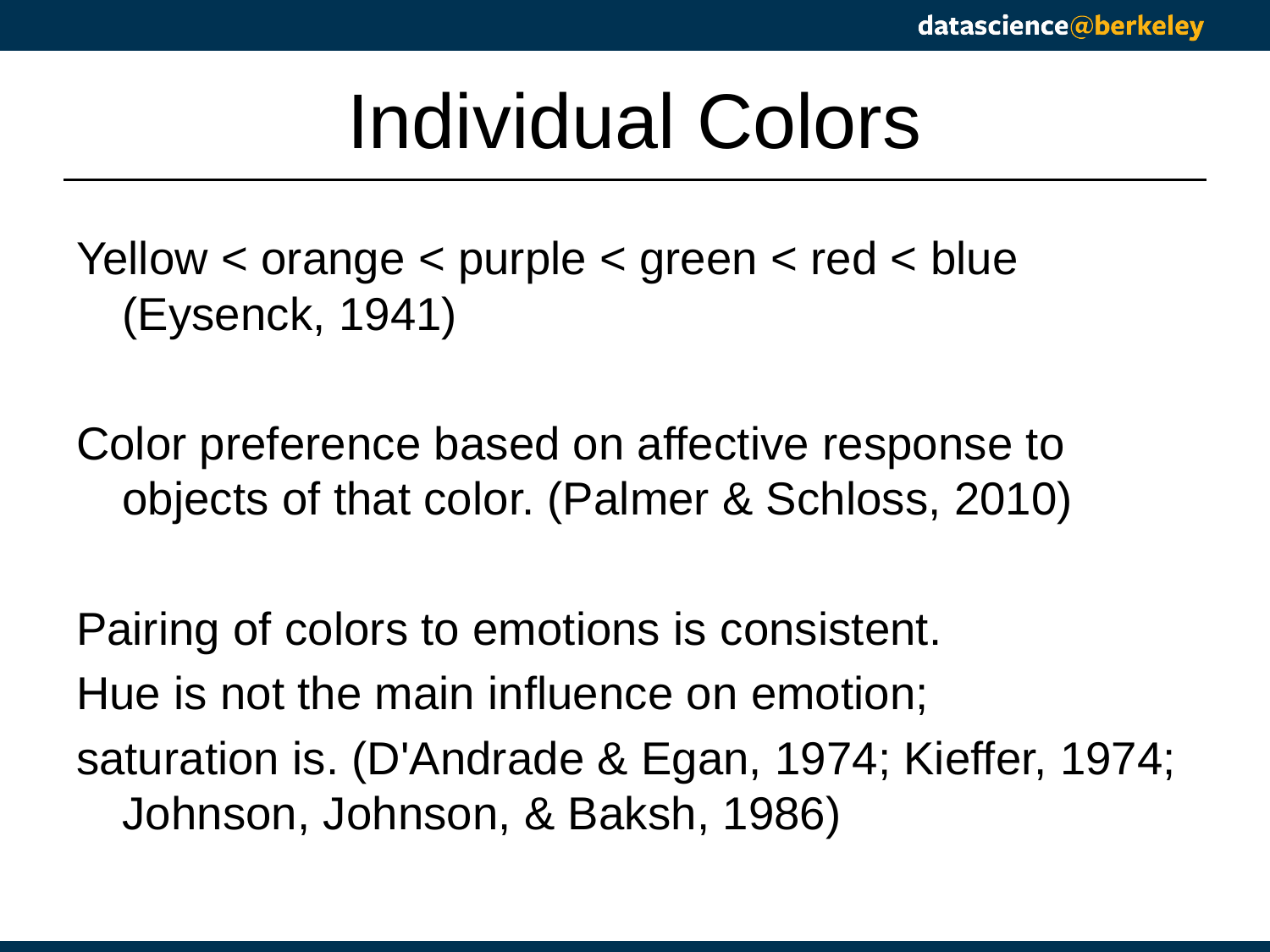

# Individual Colors
Yellow < orange < purple < green < red < blue (Eysenck, 1941)

Color preference based on affective response to objects of that color. (Palmer & Schloss, 2010)

Pairing of colors to emotions is consistent.
Hue is not the main influence on emotion;
saturation is. (D'Andrade & Egan, 1974; Kieffer, 1974; Johnson, Johnson, & Baksh, 1986)